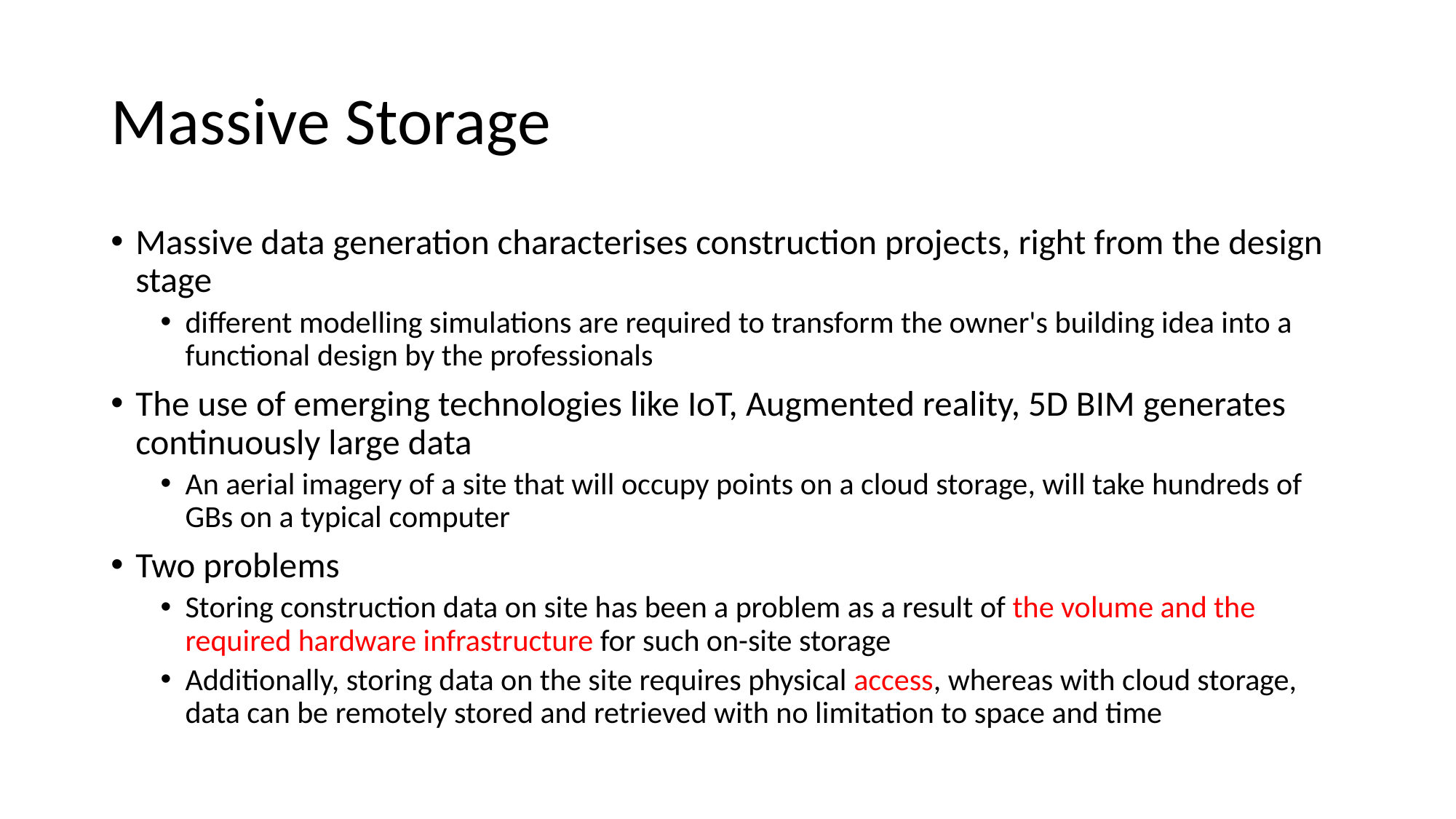

# Massive Storage
Massive data generation characterises construction projects, right from the design stage
different modelling simulations are required to transform the owner's building idea into a functional design by the professionals
The use of emerging technologies like IoT, Augmented reality, 5D BIM generates continuously large data
An aerial imagery of a site that will occupy points on a cloud storage, will take hundreds of GBs on a typical computer
Two problems
Storing construction data on site has been a problem as a result of the volume and the required hardware infrastructure for such on-site storage
Additionally, storing data on the site requires physical access, whereas with cloud storage, data can be remotely stored and retrieved with no limitation to space and time